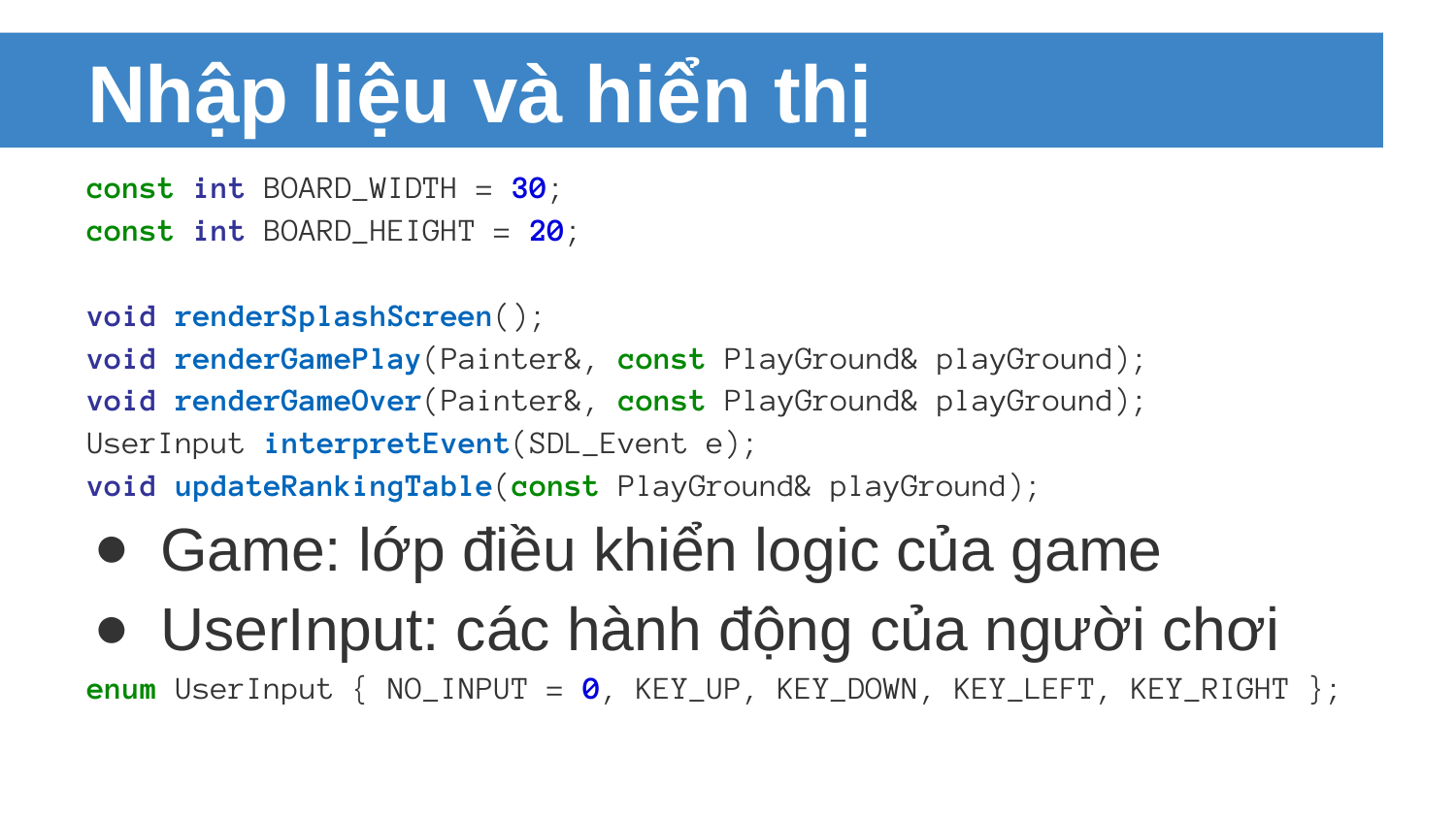

# Nhập liệu và hiển thị
const int BOARD_WIDTH = 30;
const int BOARD_HEIGHT = 20;

void renderSplashScreen();
void renderGamePlay(Painter&, const PlayGround& playGround);
void renderGameOver(Painter&, const PlayGround& playGround);
UserInput interpretEvent(SDL_Event e);
void updateRankingTable(const PlayGround& playGround);
Game: lớp điều khiển logic của game
UserInput: các hành động của người chơi
enum UserInput { NO_INPUT = 0, KEY_UP, KEY_DOWN, KEY_LEFT, KEY_RIGHT };